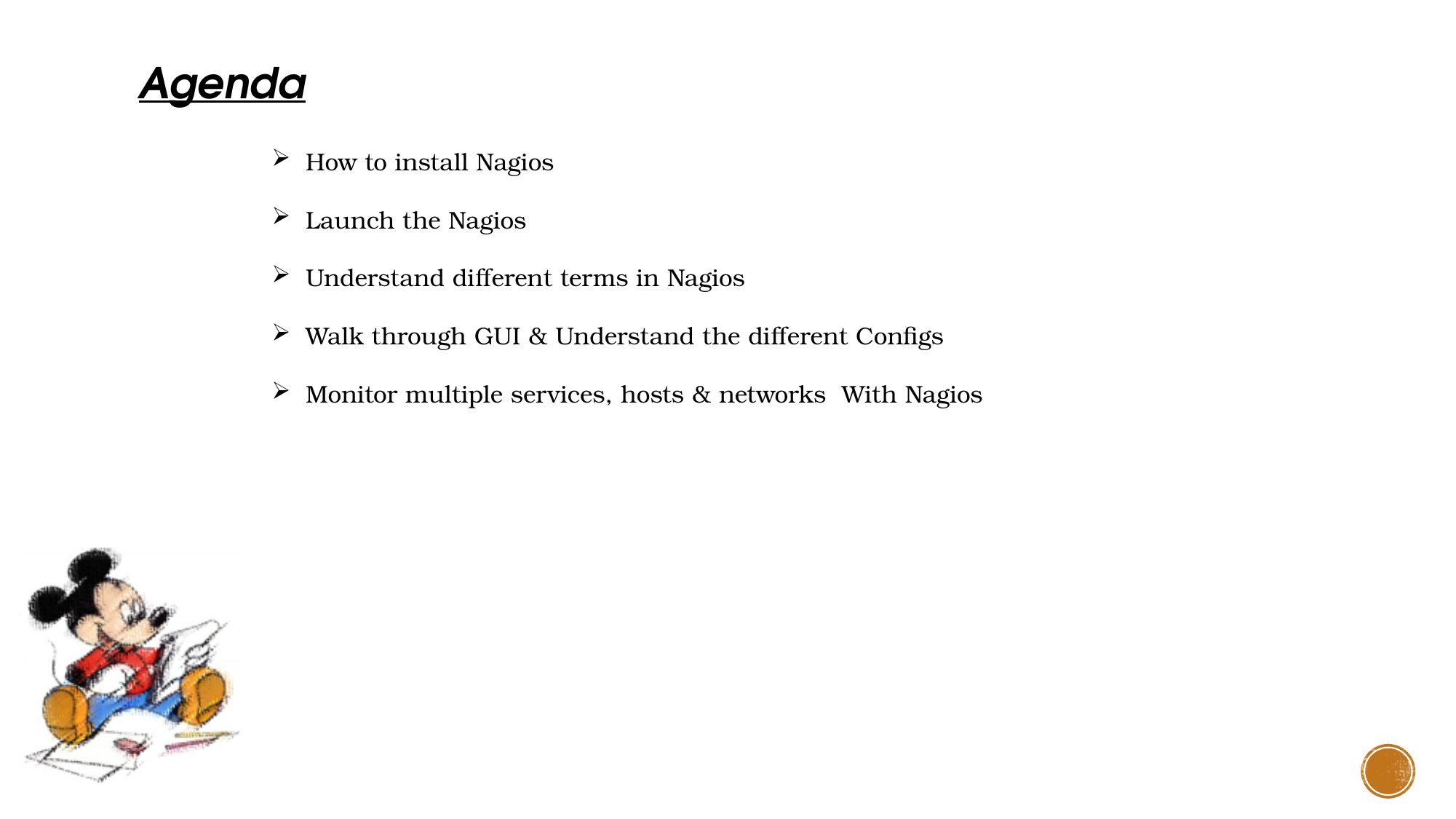

Agenda
How to install Nagios

Launch the Nagios

Understand different terms in Nagios

Walk through GUI & Understand the different Configs

Monitor multiple services, hosts & networks  With Nagios